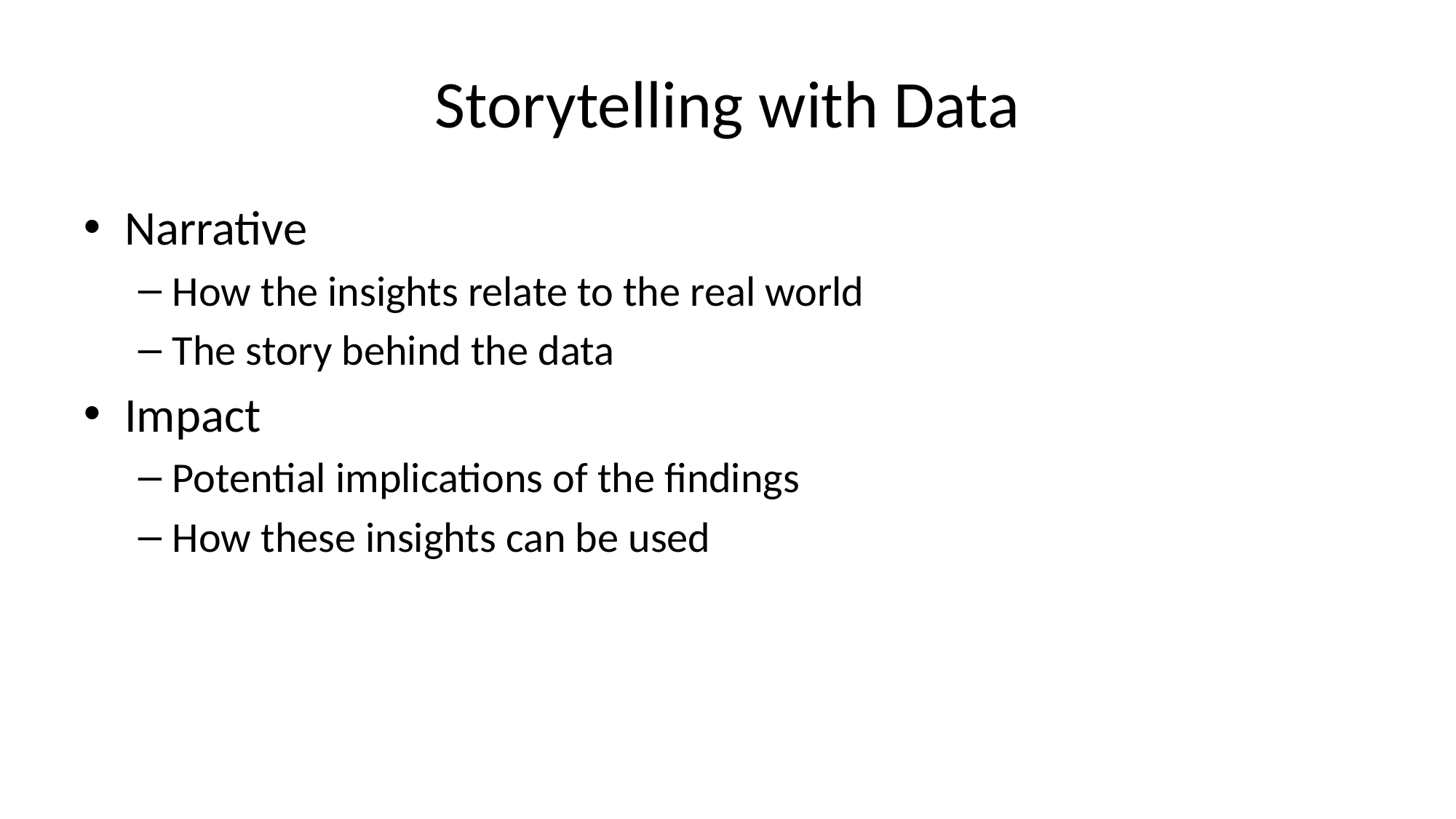

# Storytelling with Data
Narrative
How the insights relate to the real world
The story behind the data
Impact
Potential implications of the findings
How these insights can be used